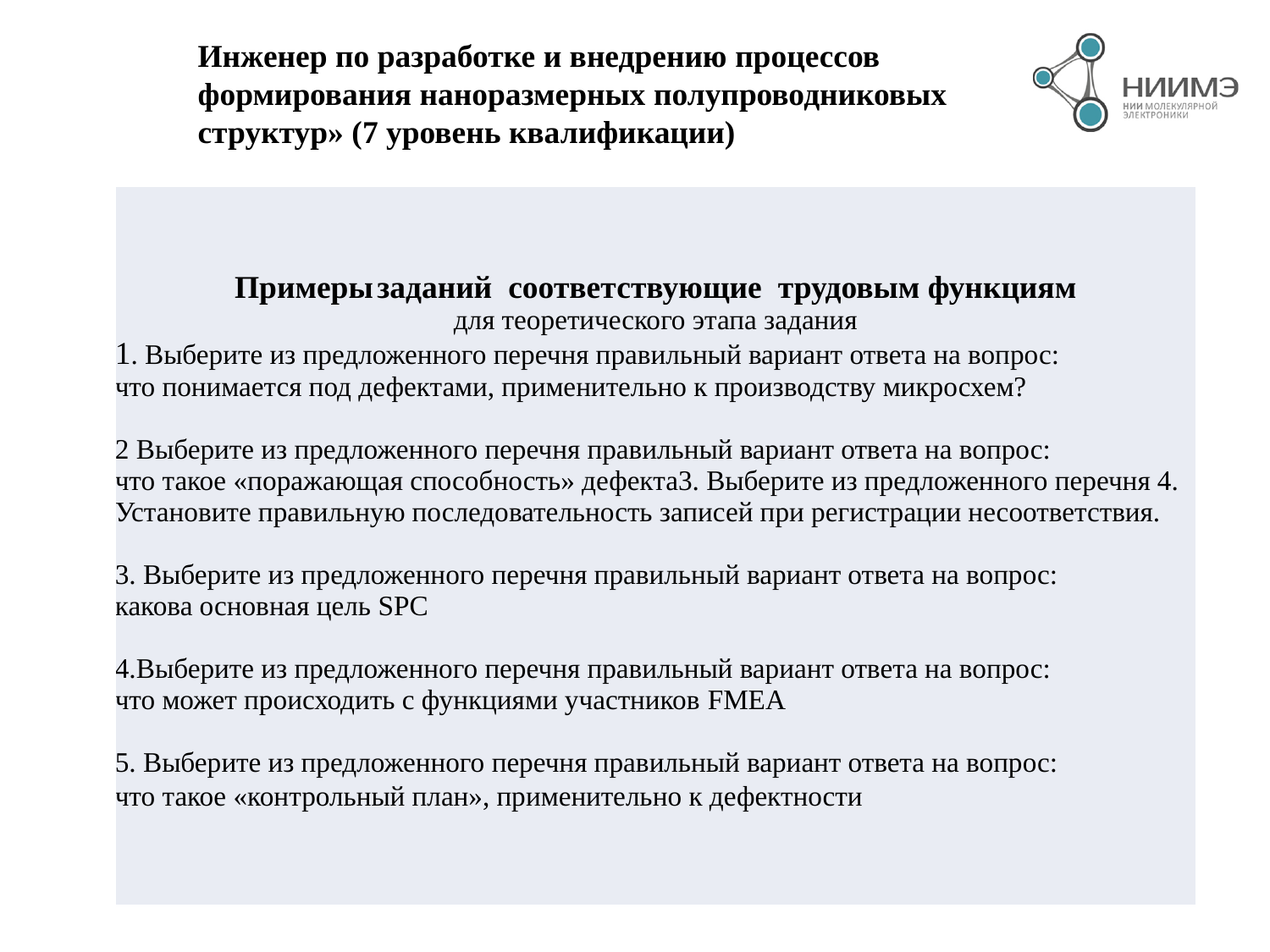

Инженер по разработке и внедрению процессов формирования наноразмерных полупроводниковых структур» (7 уровень квалификации)
| Примеры заданий соответствующие трудовым функциям для теоретического этапа задания 1. Выберите из предложенного перечня правильный вариант ответа на вопрос: что понимается под дефектами, применительно к производству микросхем? 2 Выберите из предложенного перечня правильный вариант ответа на вопрос: что такое «поражающая способность» дефекта3. Выберите из предложенного перечня 4. Установите правильную последовательность записей при регистрации несоответствия. 3. Выберите из предложенного перечня правильный вариант ответа на вопрос: какова основная цель SPC 4.Выберите из предложенного перечня правильный вариант ответа на вопрос: что может происходить с функциями участников FMEA 5. Выберите из предложенного перечня правильный вариант ответа на вопрос: что такое «контрольный план», применительно к дефектности |
| --- |